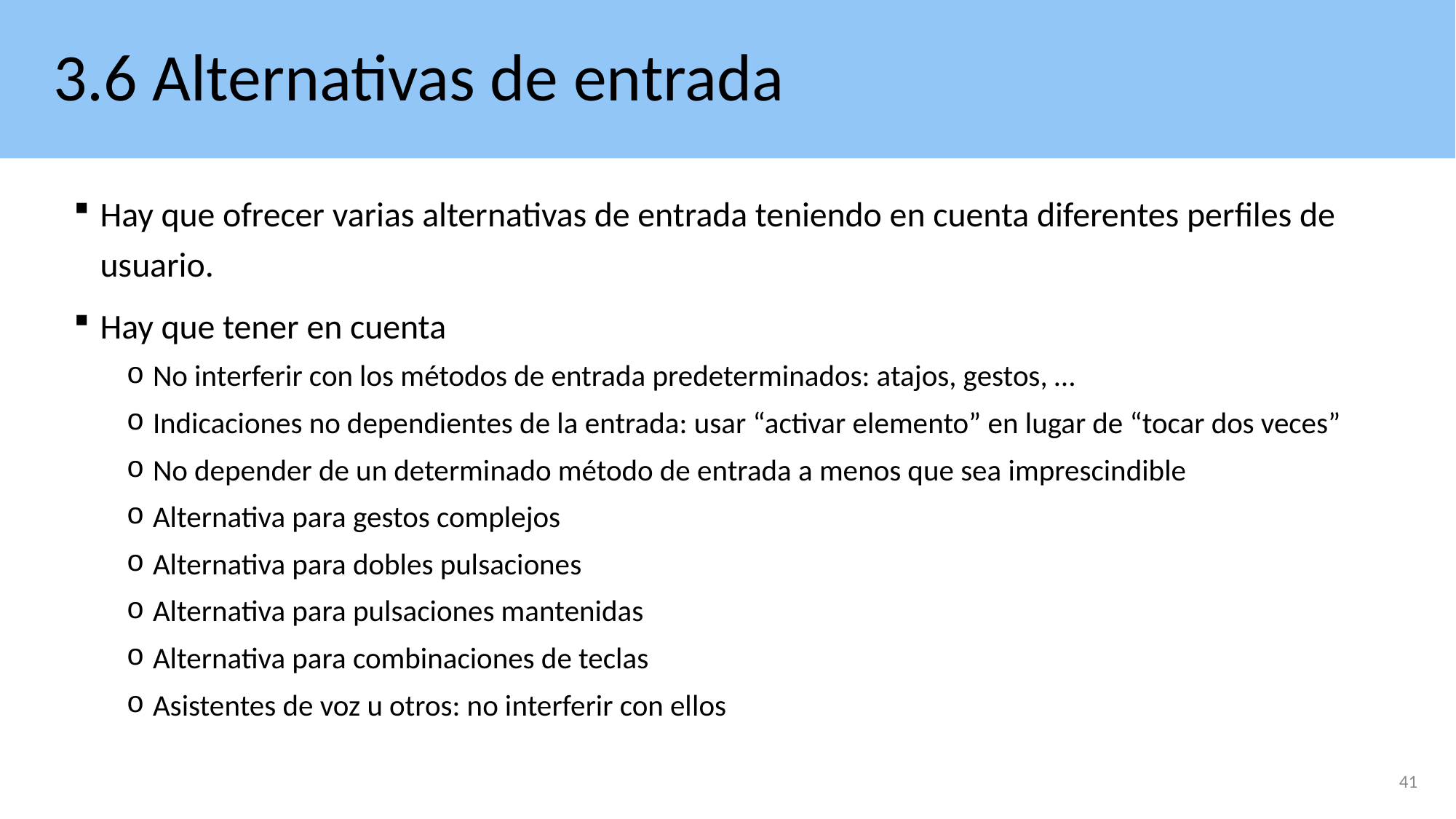

# 3.6 Alternativas de entrada
Hay que ofrecer varias alternativas de entrada teniendo en cuenta diferentes perfiles de usuario.
Hay que tener en cuenta
No interferir con los métodos de entrada predeterminados: atajos, gestos, …
Indicaciones no dependientes de la entrada: usar “activar elemento” en lugar de “tocar dos veces”
No depender de un determinado método de entrada a menos que sea imprescindible
Alternativa para gestos complejos
Alternativa para dobles pulsaciones
Alternativa para pulsaciones mantenidas
Alternativa para combinaciones de teclas
Asistentes de voz u otros: no interferir con ellos
41